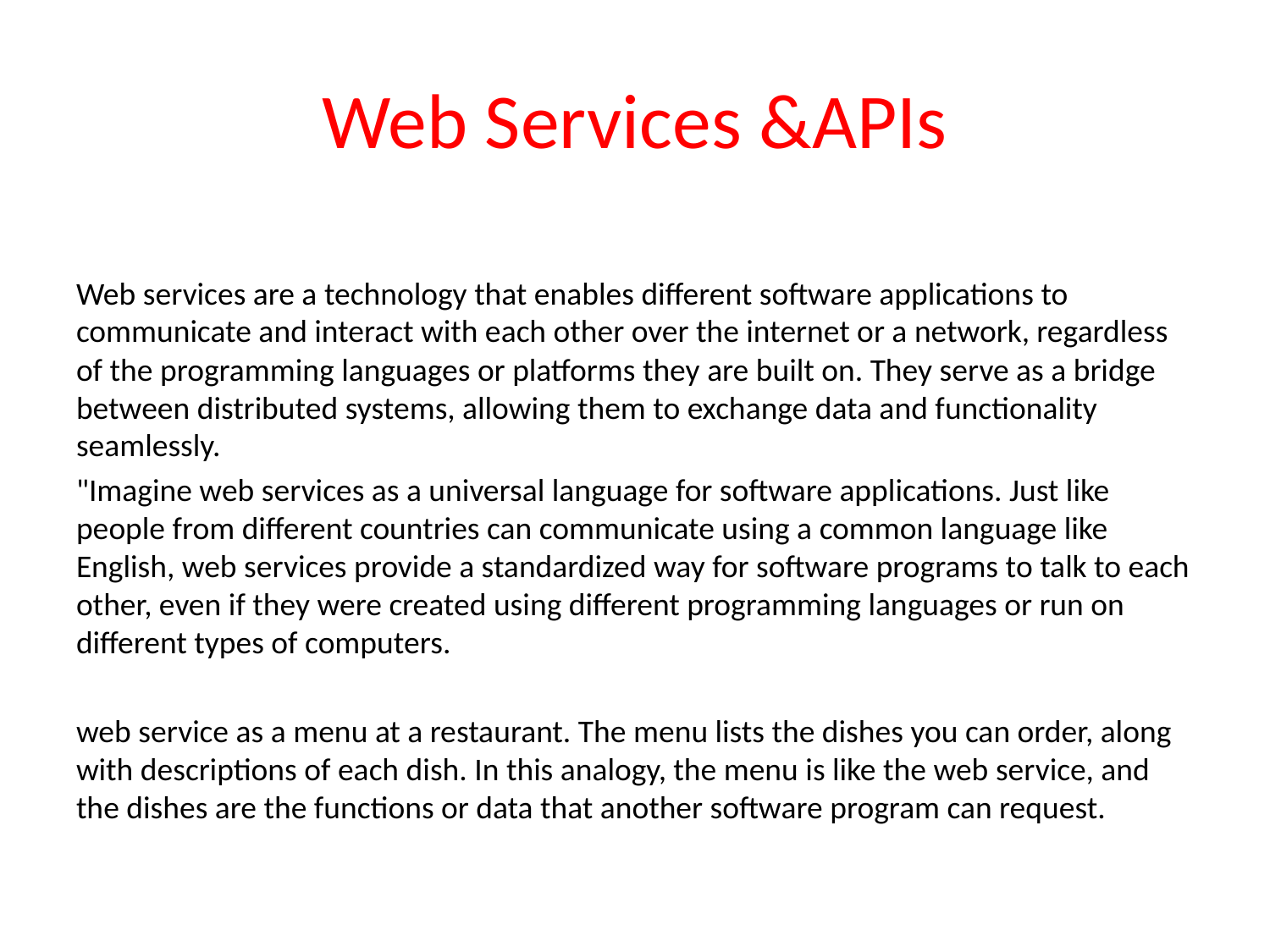

# Web Services &APIs

Web services are a technology that enables different software applications to communicate and interact with each other over the internet or a network, regardless of the programming languages or platforms they are built on. They serve as a bridge between distributed systems, allowing them to exchange data and functionality seamlessly.
"Imagine web services as a universal language for software applications. Just like people from different countries can communicate using a common language like English, web services provide a standardized way for software programs to talk to each other, even if they were created using different programming languages or run on different types of computers.

web service as a menu at a restaurant. The menu lists the dishes you can order, along with descriptions of each dish. In this analogy, the menu is like the web service, and the dishes are the functions or data that another software program can request.